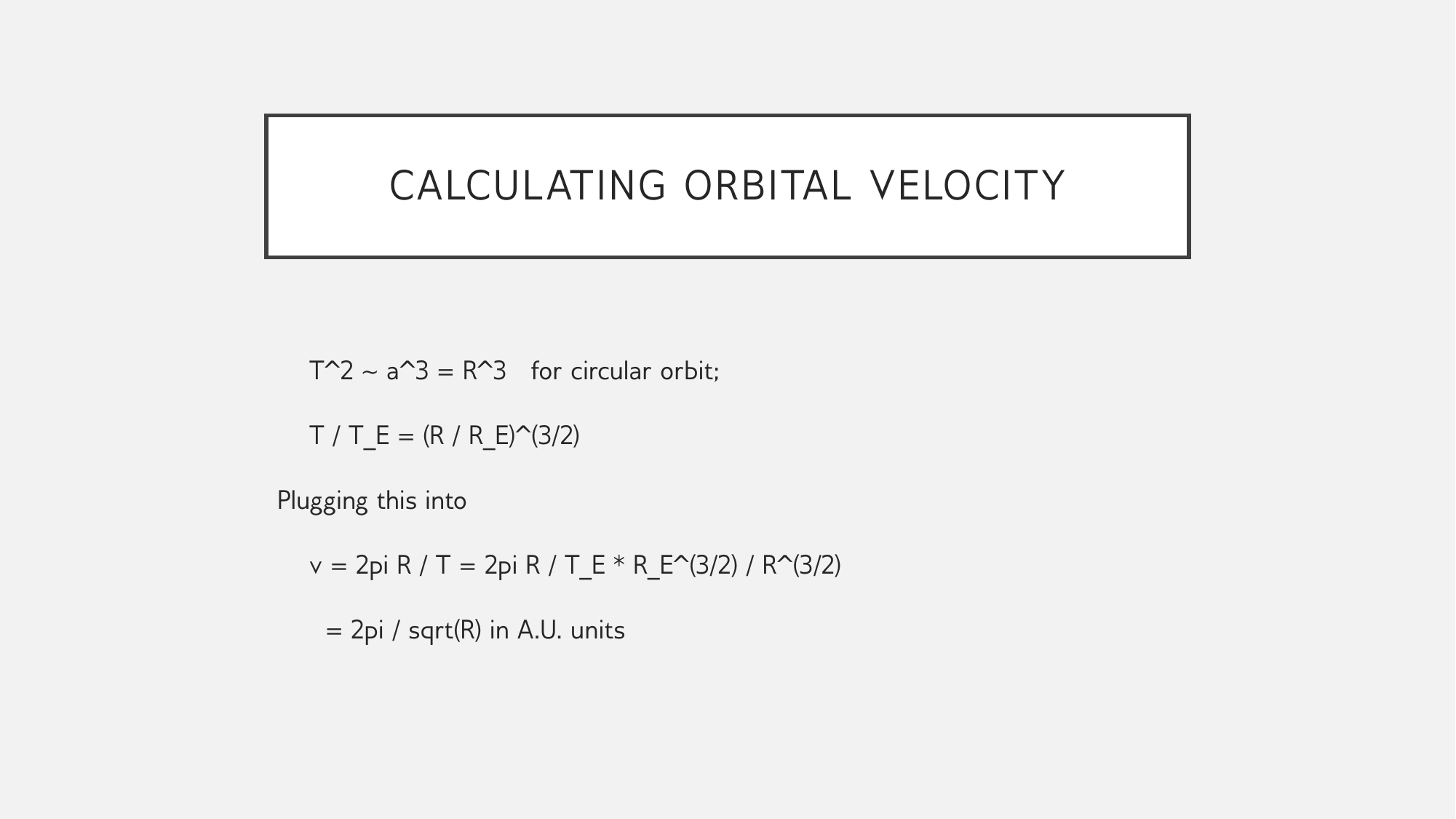

# Calculating orbital velocity
    T^2 ~ a^3 = R^3   for circular orbit;
    T / T_E = (R / R_E)^(3/2)
Plugging this into
    v = 2pi R / T = 2pi R / T_E * R_E^(3/2) / R^(3/2)
      = 2pi / sqrt(R) in A.U. units